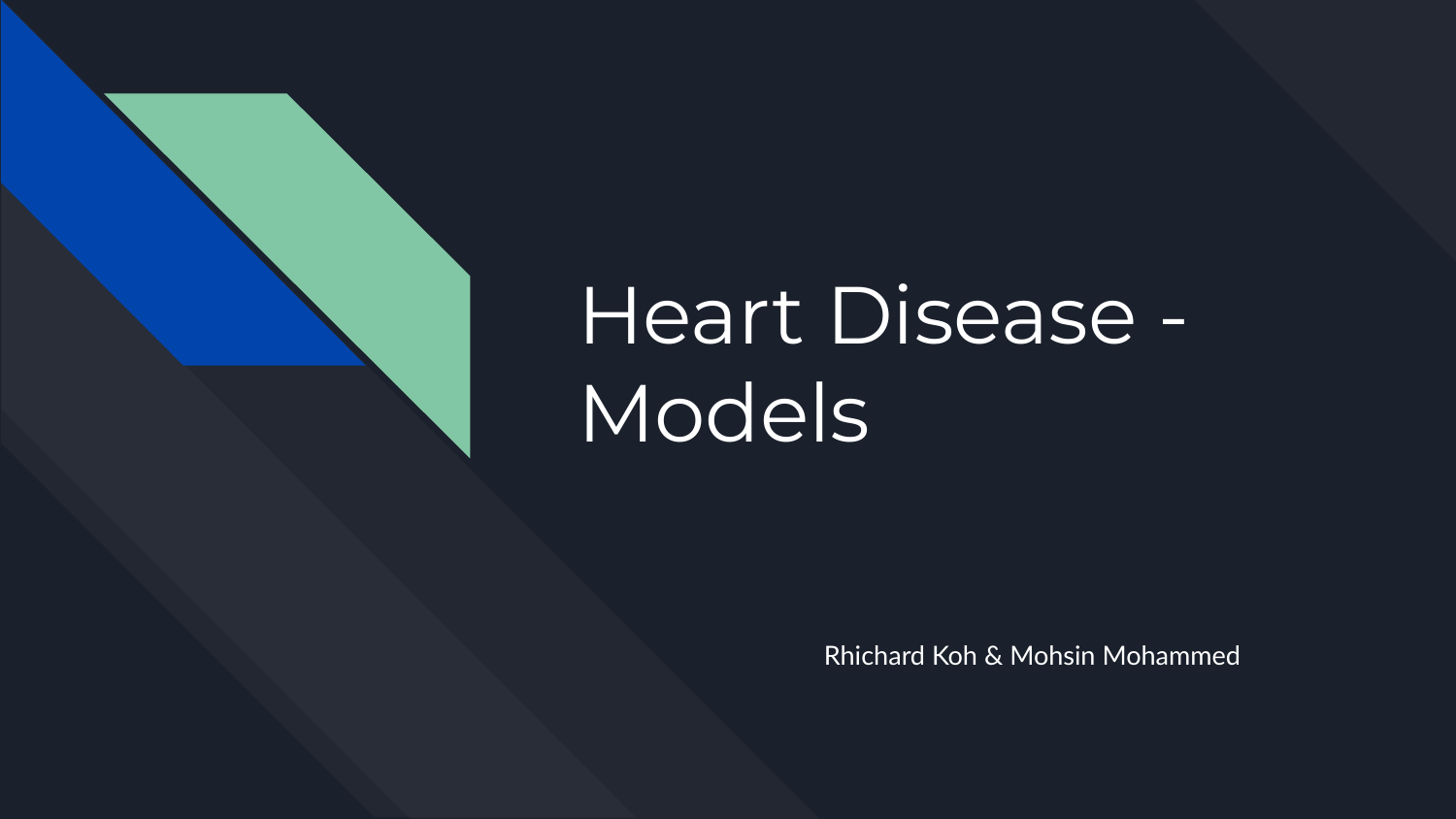

# Heart Disease - Models
Rhichard Koh & Mohsin Mohammed